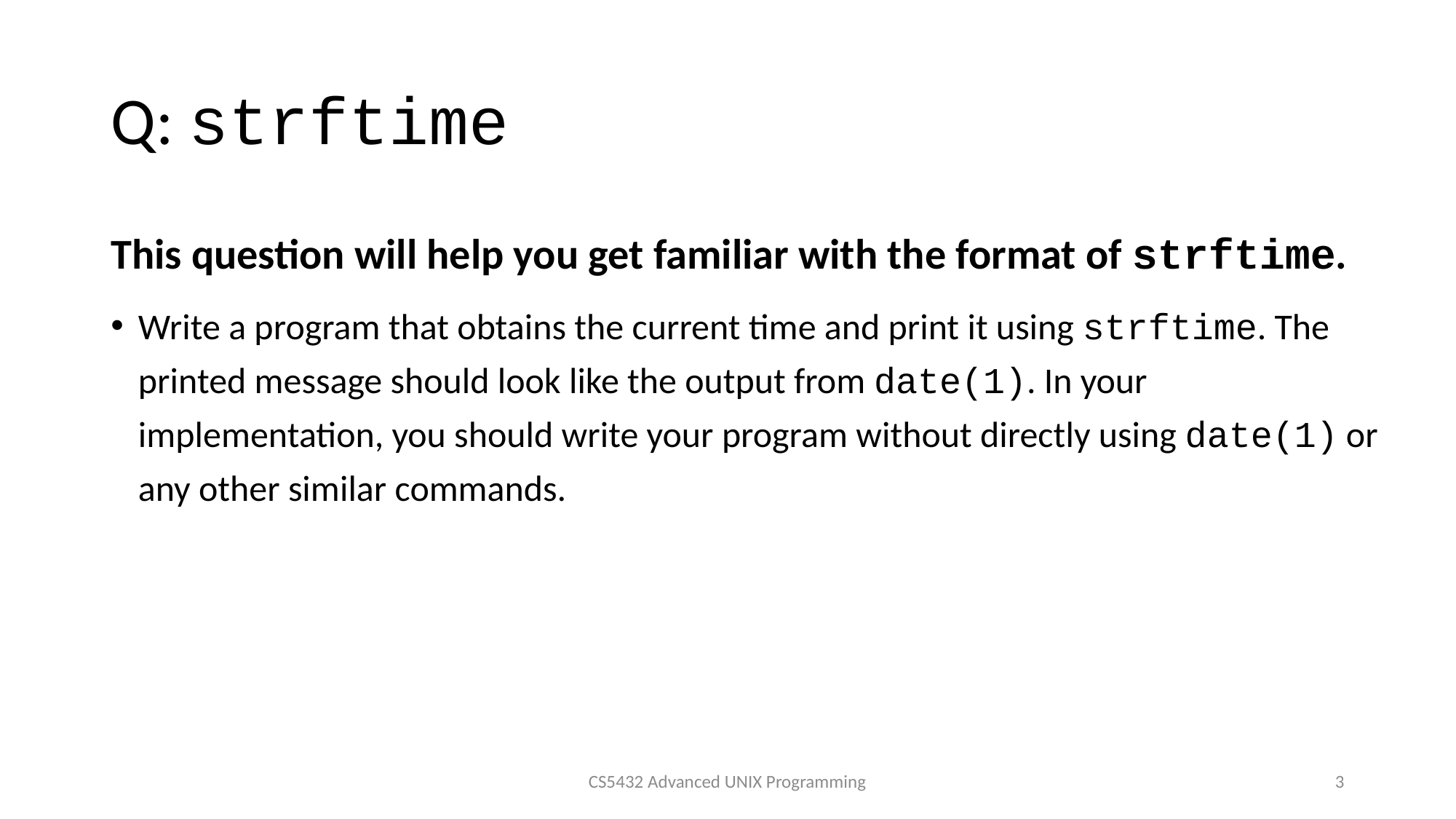

# Q: strftime
This question will help you get familiar with the format of strftime.
Write a program that obtains the current time and print it using strftime. The printed message should look like the output from date(1). In your implementation, you should write your program without directly using date(1) or any other similar commands.
CS5432 Advanced UNIX Programming
3